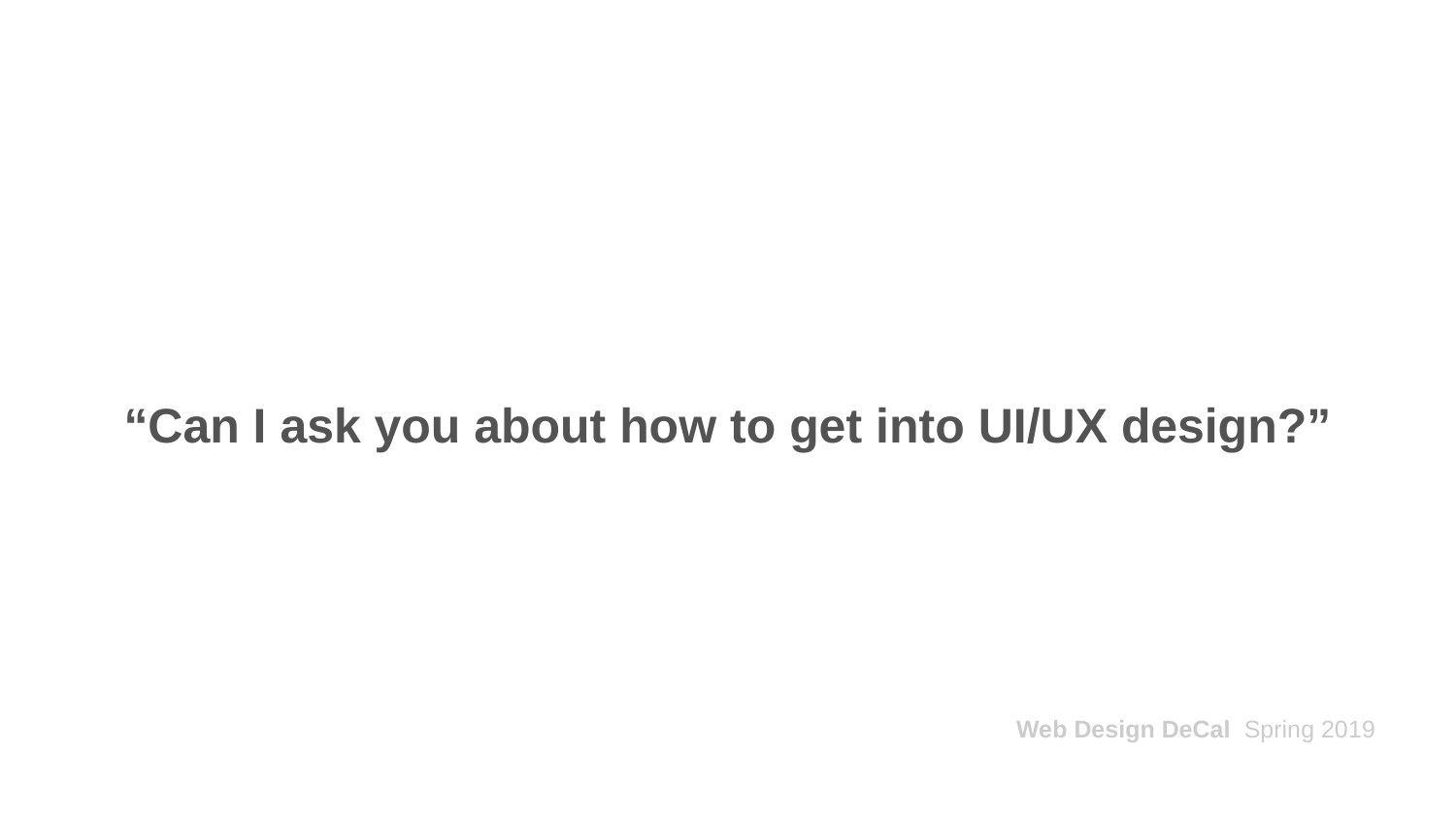

# “Can I ask you about how to get into UI/UX design?”